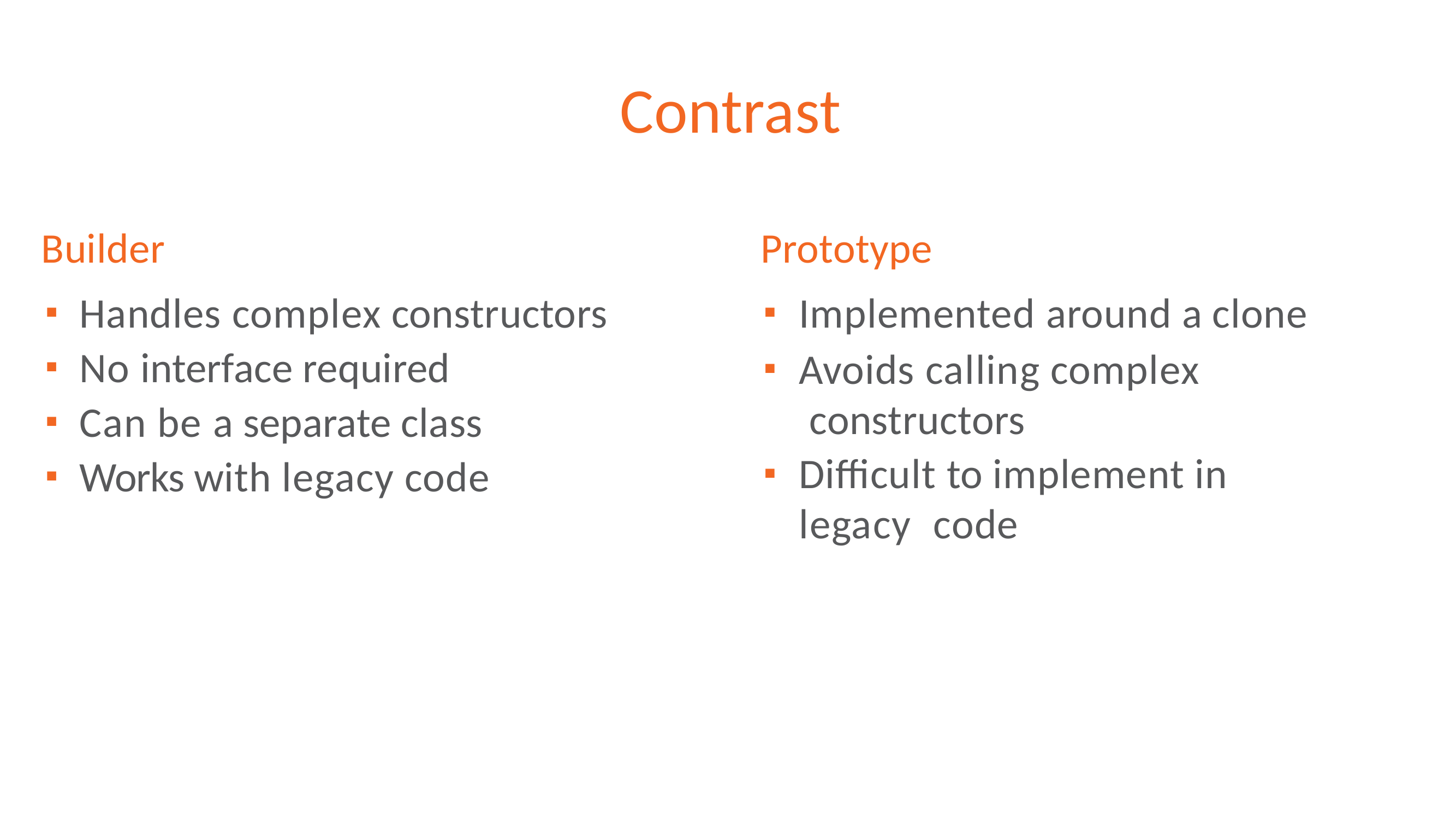

# Contrast
Builder
Handles complex constructors
No interface required
Can be a separate class
Works with legacy code
Prototype
Implemented around a clone
Avoids calling complex  constructors
Diﬃcult to implement in legacy  code